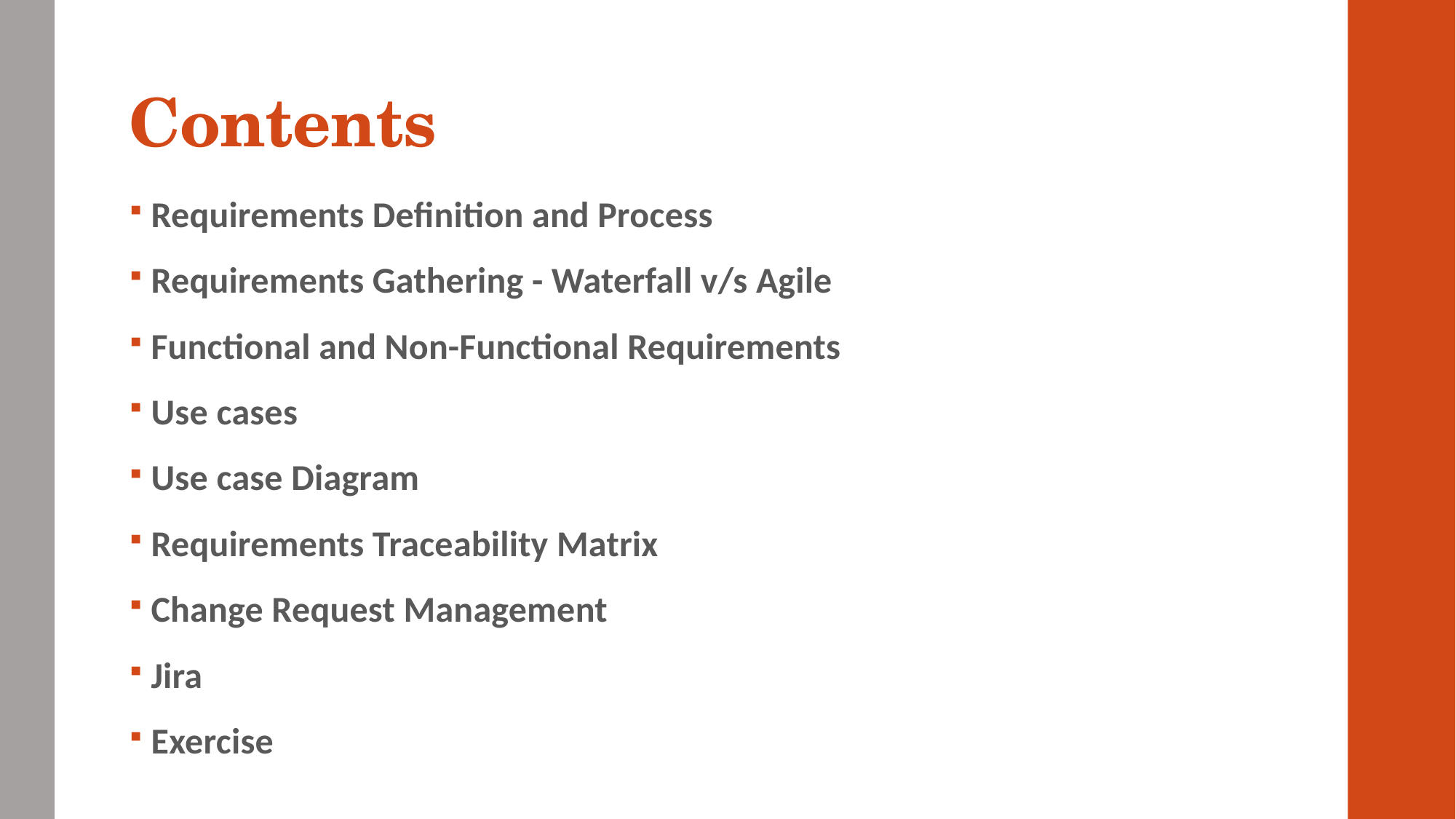

# Contents
Requirements Definition and Process
Requirements Gathering - Waterfall v/s Agile
Functional and Non-Functional Requirements
Use cases
Use case Diagram
Requirements Traceability Matrix
Change Request Management
Jira
Exercise